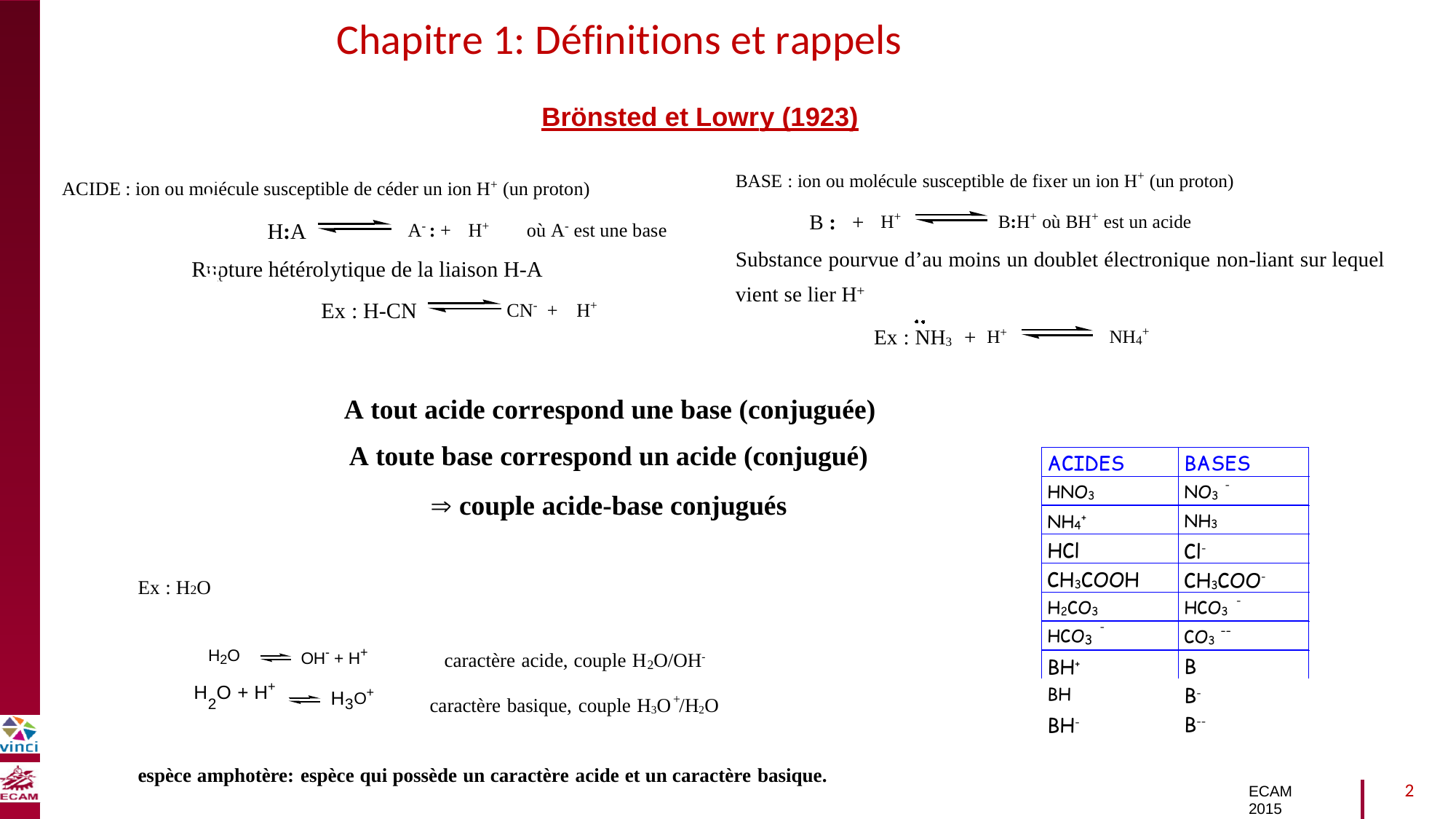

Chapitre 1: Définitions et rappels
Brönsted et Lowry (1923)

BASE : ion ou molécule susceptible de fixer un ion H+ (un proton)
ACIDE : ion ou molécule susceptible de céder un ion H+ (un proton)
H+
B:H+ où BH+ est un acide
B2040-Chimie du vivant et environnement
B :   +

A- : +
H+
où A- est une base

H:A

Substance pourvue d’au moins un doublet électronique non-liant sur lequel
vient se lier H
Rupture hétérolytique de la liaison H-A
+
CN-   +
H+
Ex : H-CN

H+
NH4+
Ex : NH3
+

A tout acide correspond une base (conjuguée)
A toute base correspond un acide (conjugué)
⇒ couple acide-base conjugués

ACIDES

BASES

HNO3

-

NO3

NH4+

NH3

HCl

Cl-

CH3COOH

CH3COO-

Ex : H O
2

H2CO3

-

HCO3

-
HCO3

--

CO3
OH- + H+
H2O
caractère acide, couple H O/OH-

BH+

B

2

B-
B--
H O + H+
O+
BH
BH-
H
+
caractère basique, couple H3O /H2O
2
3

espèce amphotère: espèce qui possède un caractère acide et un caractère basique.

2
ECAM 2015